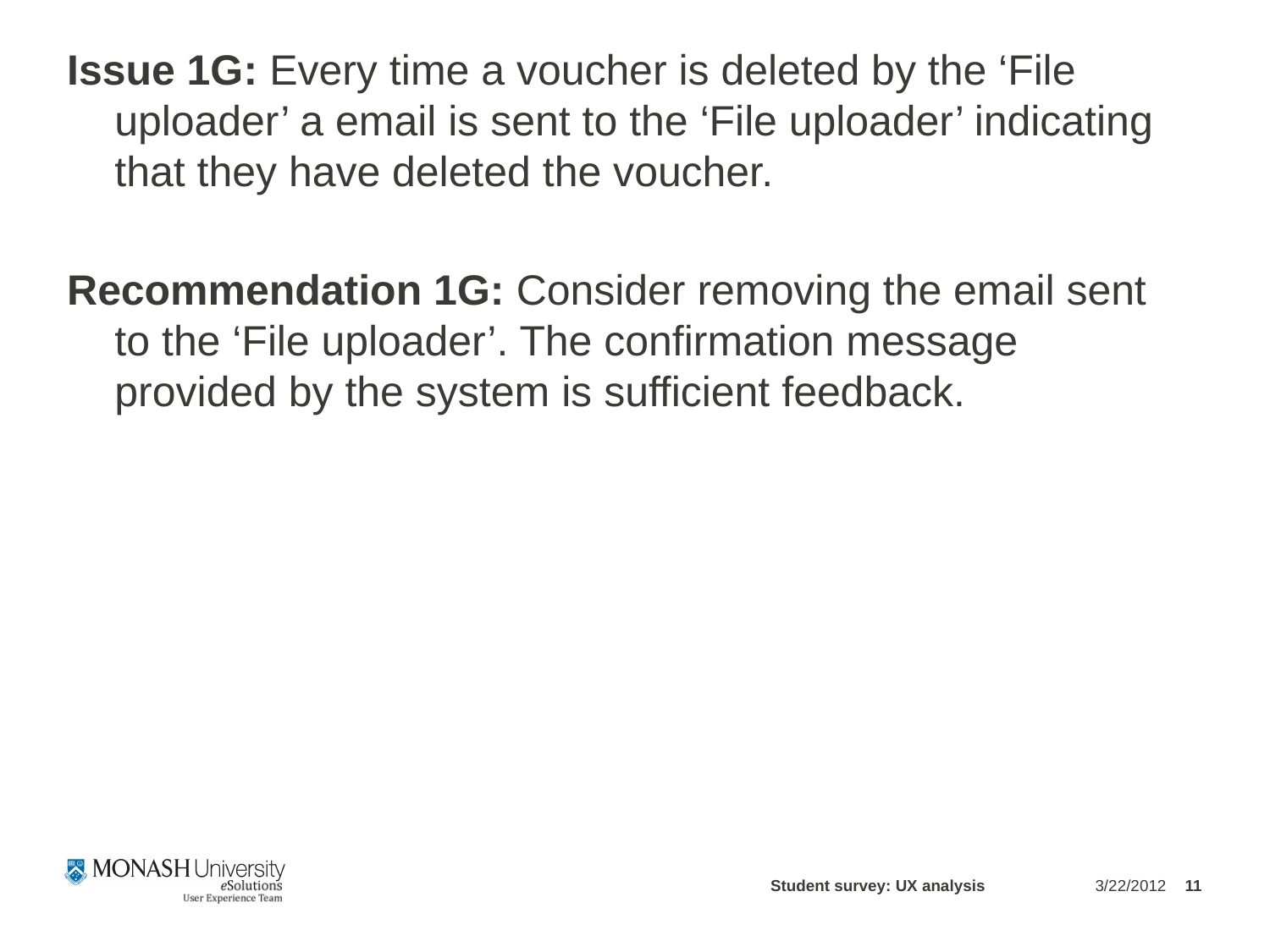

Issue 1G: Every time a voucher is deleted by the ‘File uploader’ a email is sent to the ‘File uploader’ indicating that they have deleted the voucher.

Recommendation 1G: Consider removing the email sent to the ‘File uploader’. The confirmation message provided by the system is sufficient feedback.

Student survey: UX analysis
3/22/2012
11